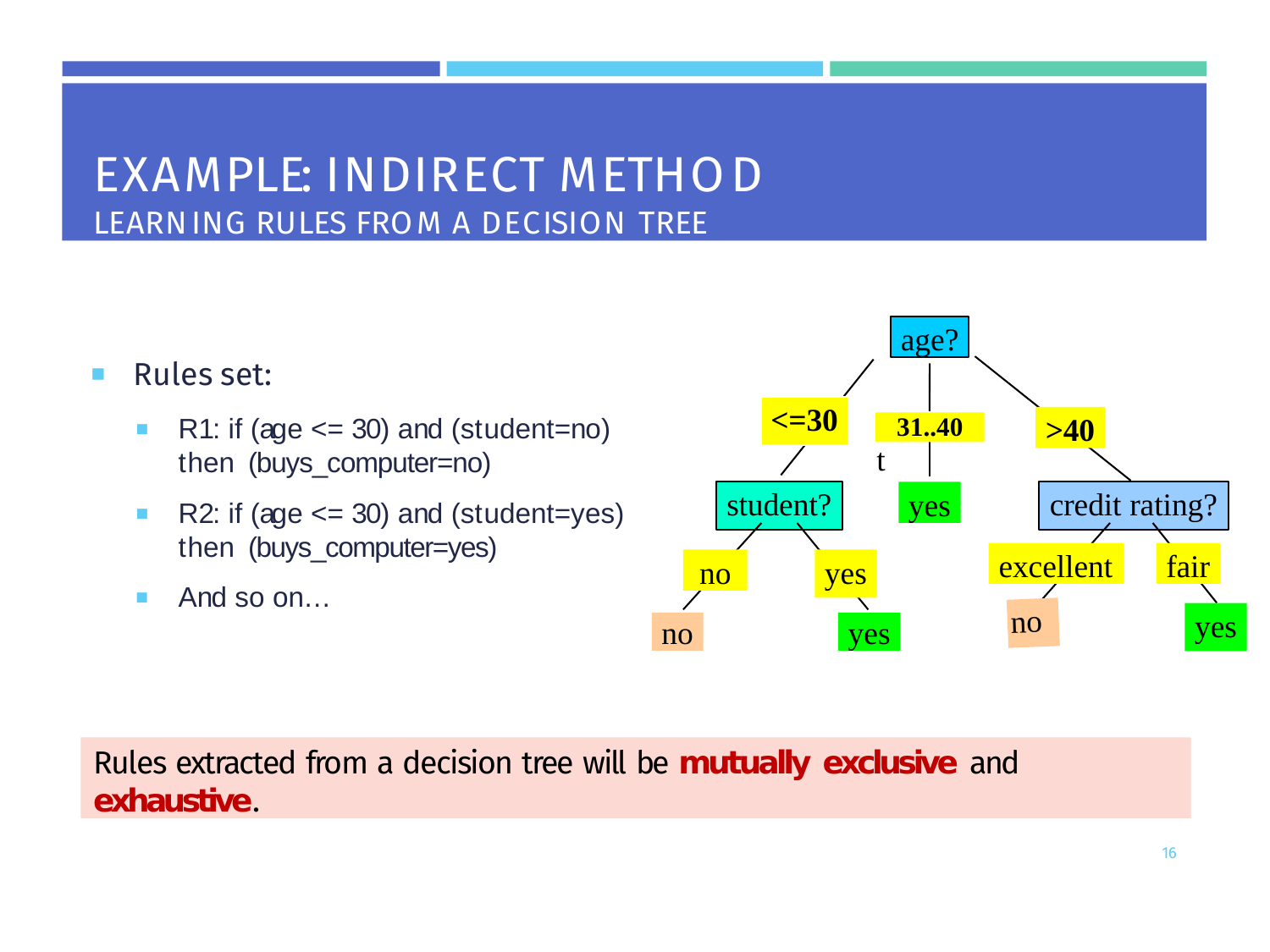

EXAMPLE: INDIRECT METHOD
LEARNING RULES FROM A DECISION TREE
age?
Rules set:
R1: if (age <= 30) and (student=no) then  (buys_computer=no)
R2: if (age <= 30) and (student=yes) then  (buys_computer=yes)
And so on…

<=30
>40
overcast

31..40

yes
student?
credit rating?
excellent
fair
no

yes

yes
no
no
yes
Rules extracted from a decision tree will be mutually exclusive and exhaustive.
16